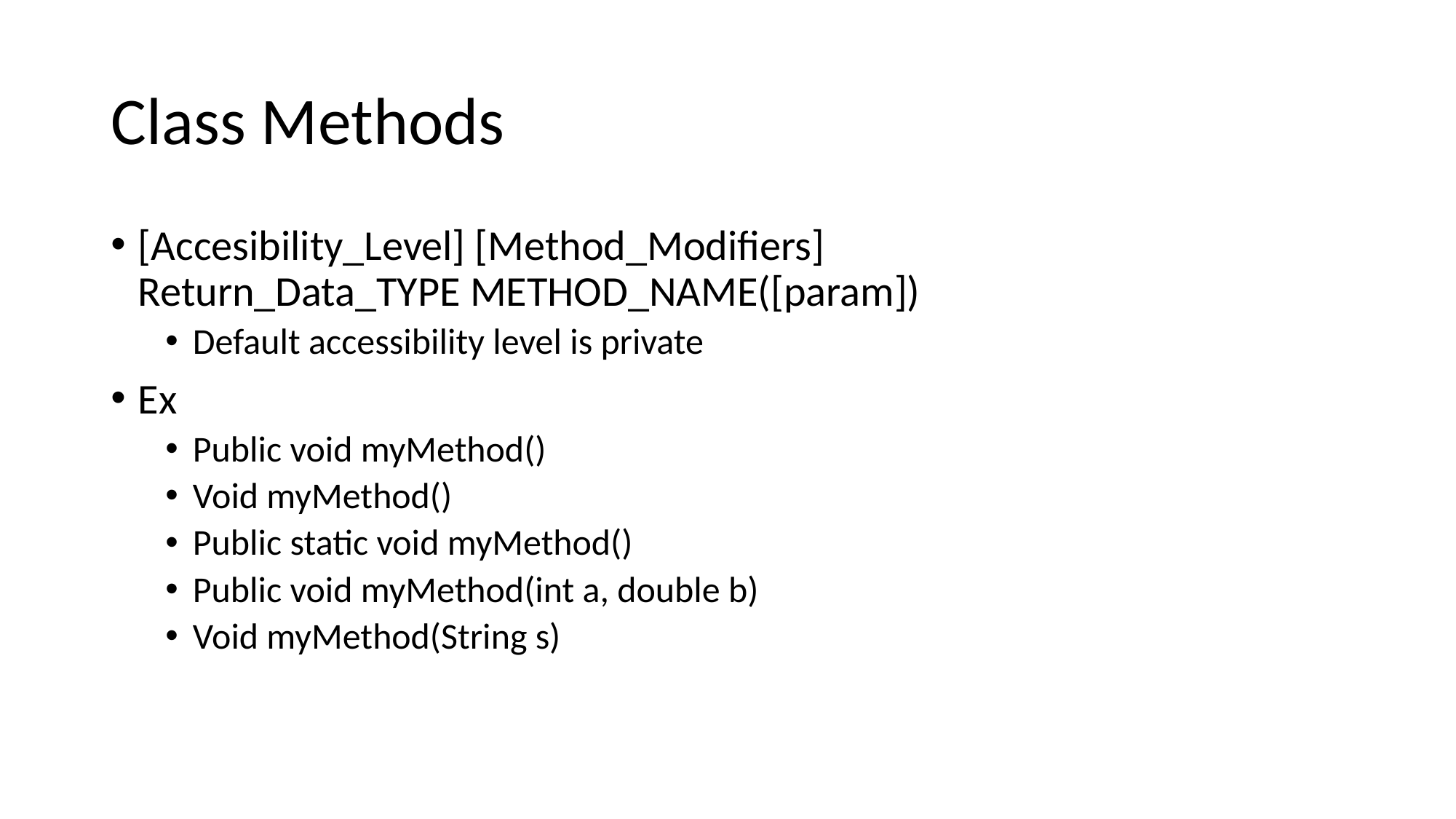

# Class Methods
[Accesibility_Level] [Method_Modifiers]
Return_Data_TYPE METHOD_NAME([param])
Default accessibility level is private
Ex
Public void myMethod()
Void myMethod()
Public static void myMethod()
Public void myMethod(int a, double b)
Void myMethod(String s)